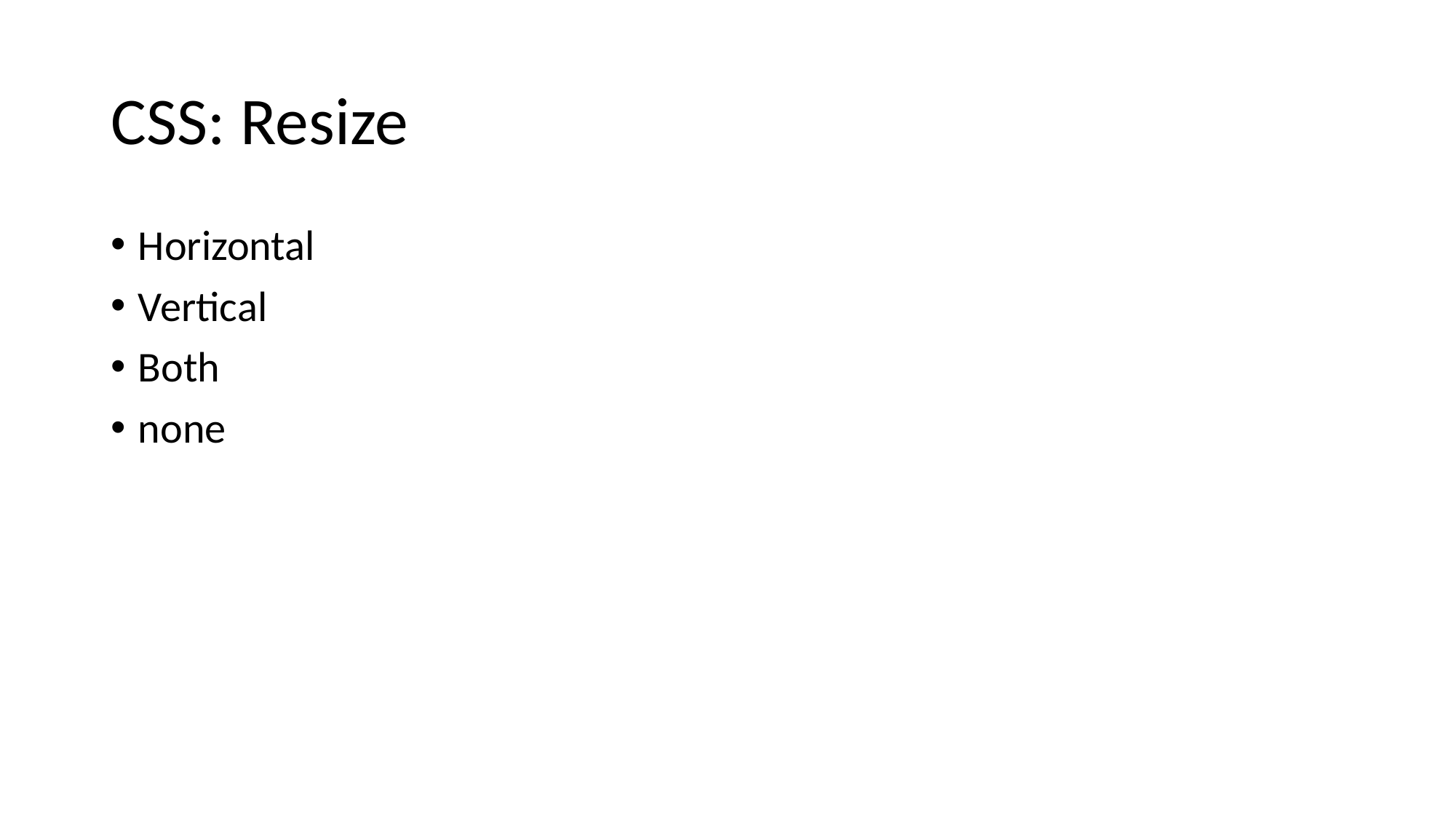

# CSS: Resize
Horizontal
Vertical
Both
none